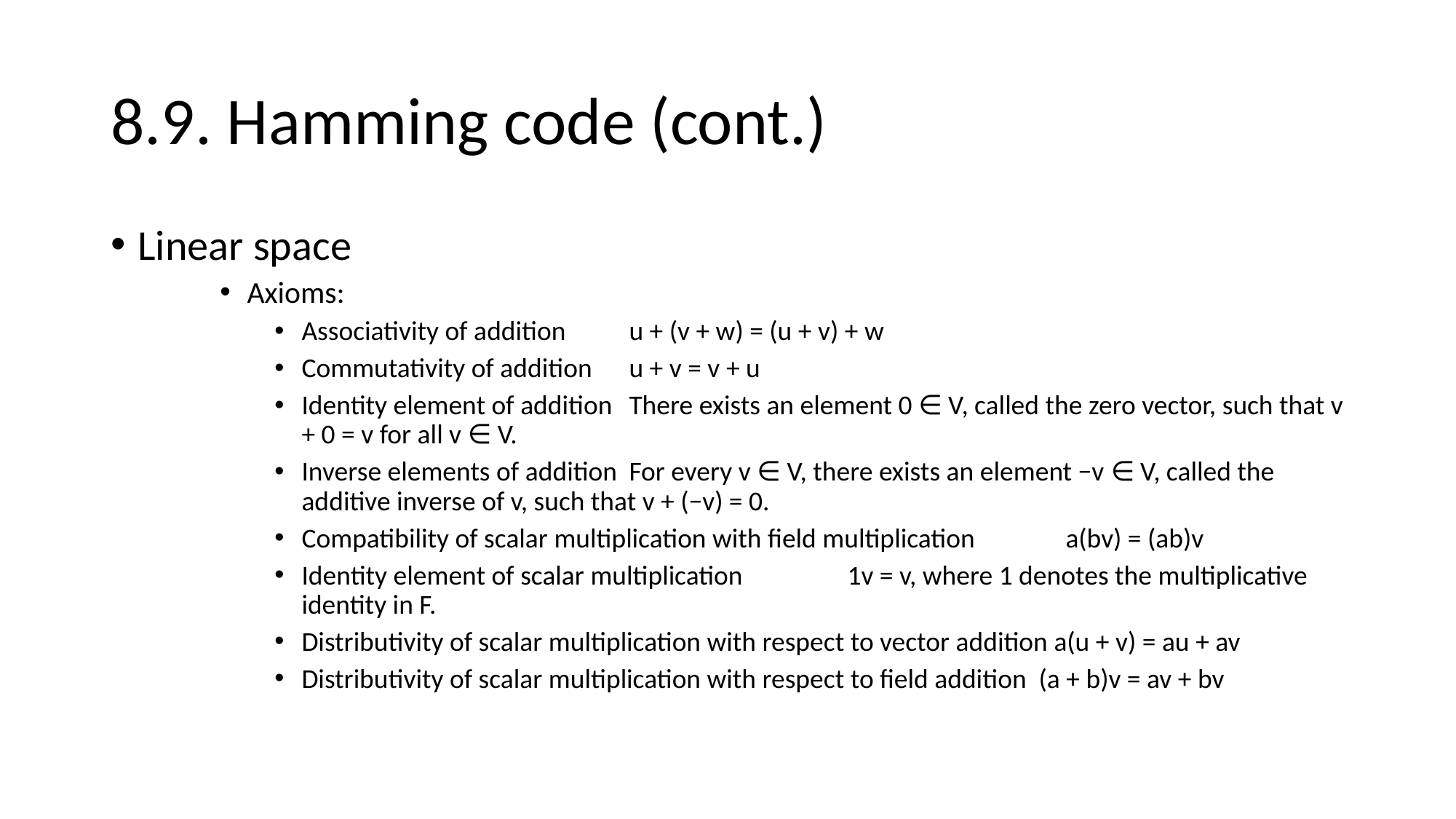

8.9. Hamming code (cont.)
Linear space
Axioms:
Associativity of addition	u + (v + w) = (u + v) + w
Commutativity of addition	u + v = v + u
Identity element of addition	There exists an element 0 ∈ V, called the zero vector, such that v + 0 = v for all v ∈ V.
Inverse elements of addition	For every v ∈ V, there exists an element −v ∈ V, called the additive inverse of v, such that v + (−v) = 0.
Compatibility of scalar multiplication with field multiplication	a(bv) = (ab)v
Identity element of scalar multiplication	1v = v, where 1 denotes the multiplicative identity in F.
Distributivity of scalar multiplication with respect to vector addition a(u + v) = au + av
Distributivity of scalar multiplication with respect to field addition  (a + b)v = av + bv